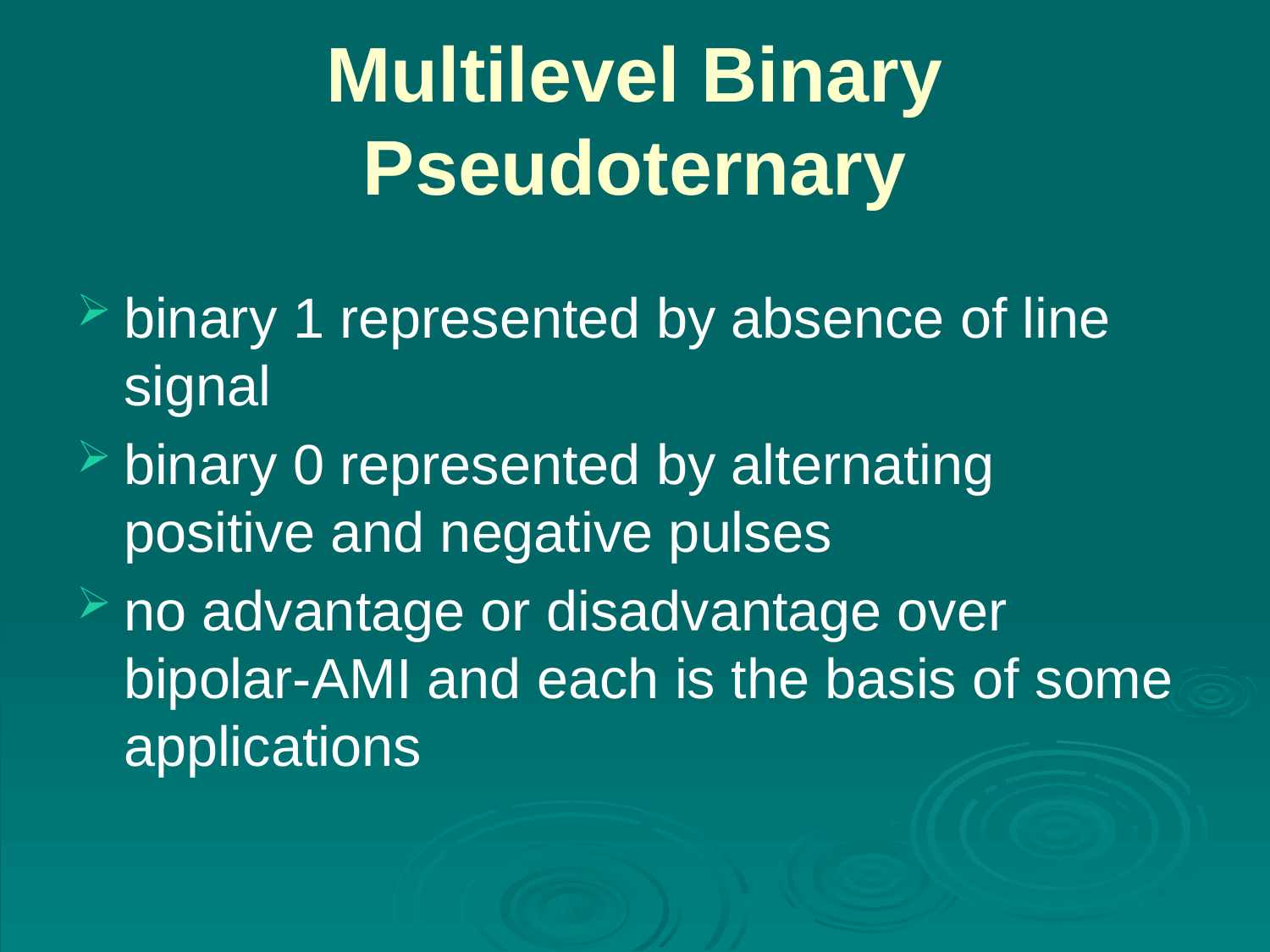

# Multilevel Binary Pseudoternary
binary 1 represented by absence of line signal
binary 0 represented by alternating positive and negative pulses
no advantage or disadvantage over bipolar-AMI and each is the basis of some applications